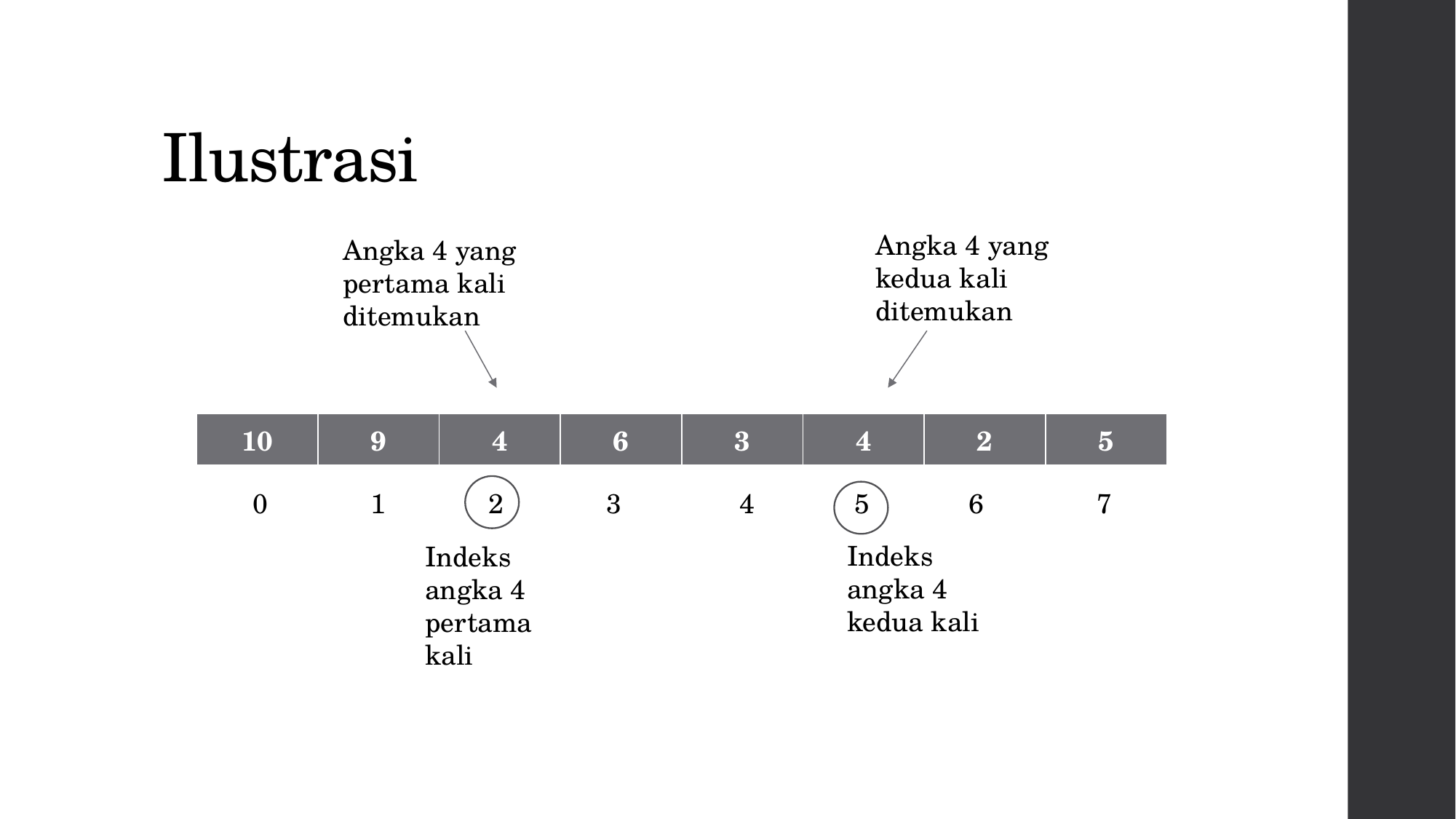

# Ilustrasi
Angka 4 yang kedua kali ditemukan
Angka 4 yang pertama kali ditemukan
| 10 | 9 | 4 | 6 | 3 | 4 | 2 | 5 |
| --- | --- | --- | --- | --- | --- | --- | --- |

0
1
2
3
4
5
6
7

Indeks angka 4 kedua kali
Indeks angka 4 pertama kali